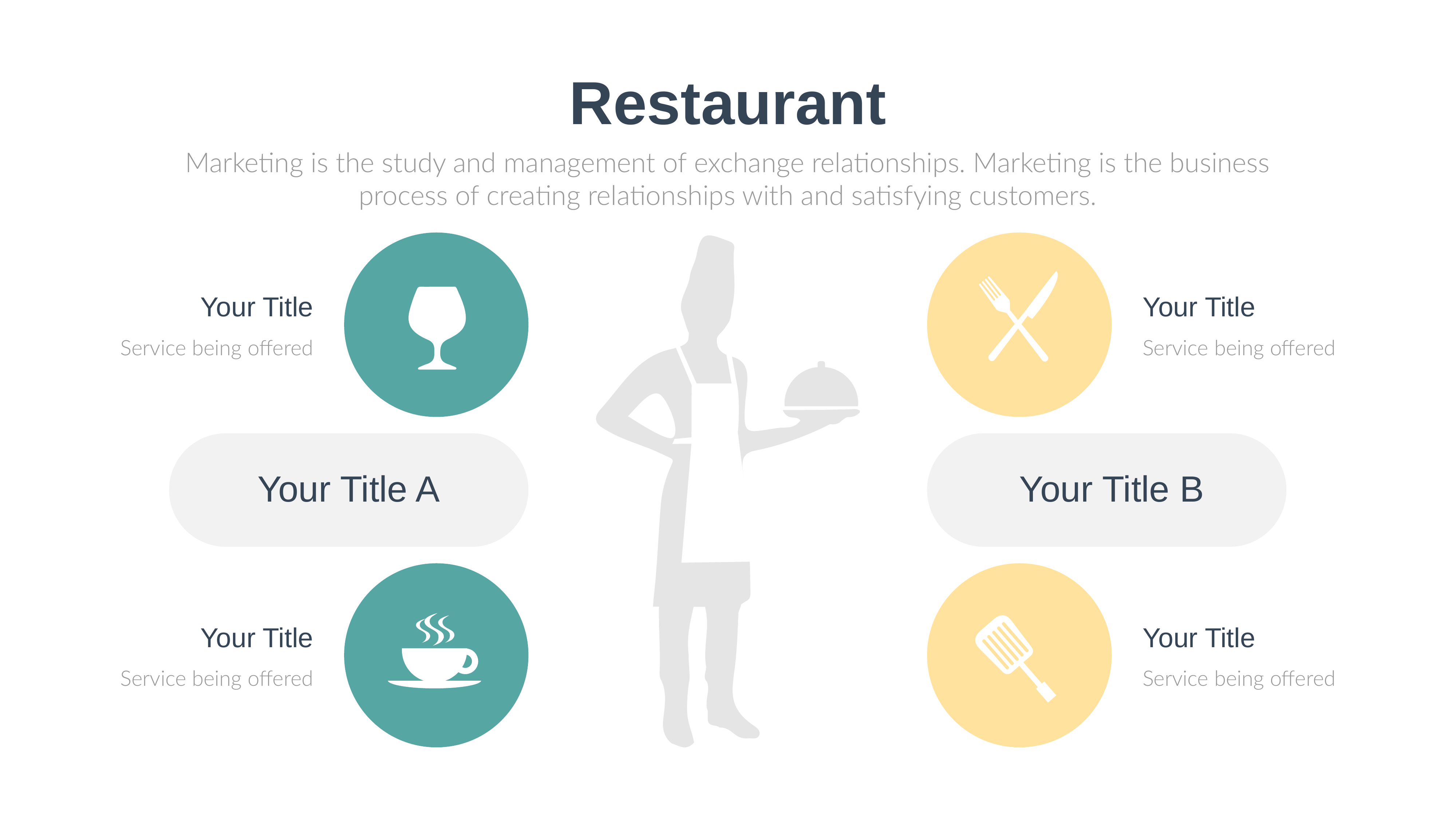

Restaurant
Marketing is the study and management of exchange relationships. Marketing is the business process of creating relationships with and satisfying customers.

Your Title
Your Title

Service being offered
Service being offered

Your Title A
Your Title B

Your Title
Your Title
Service being offered
Service being offered